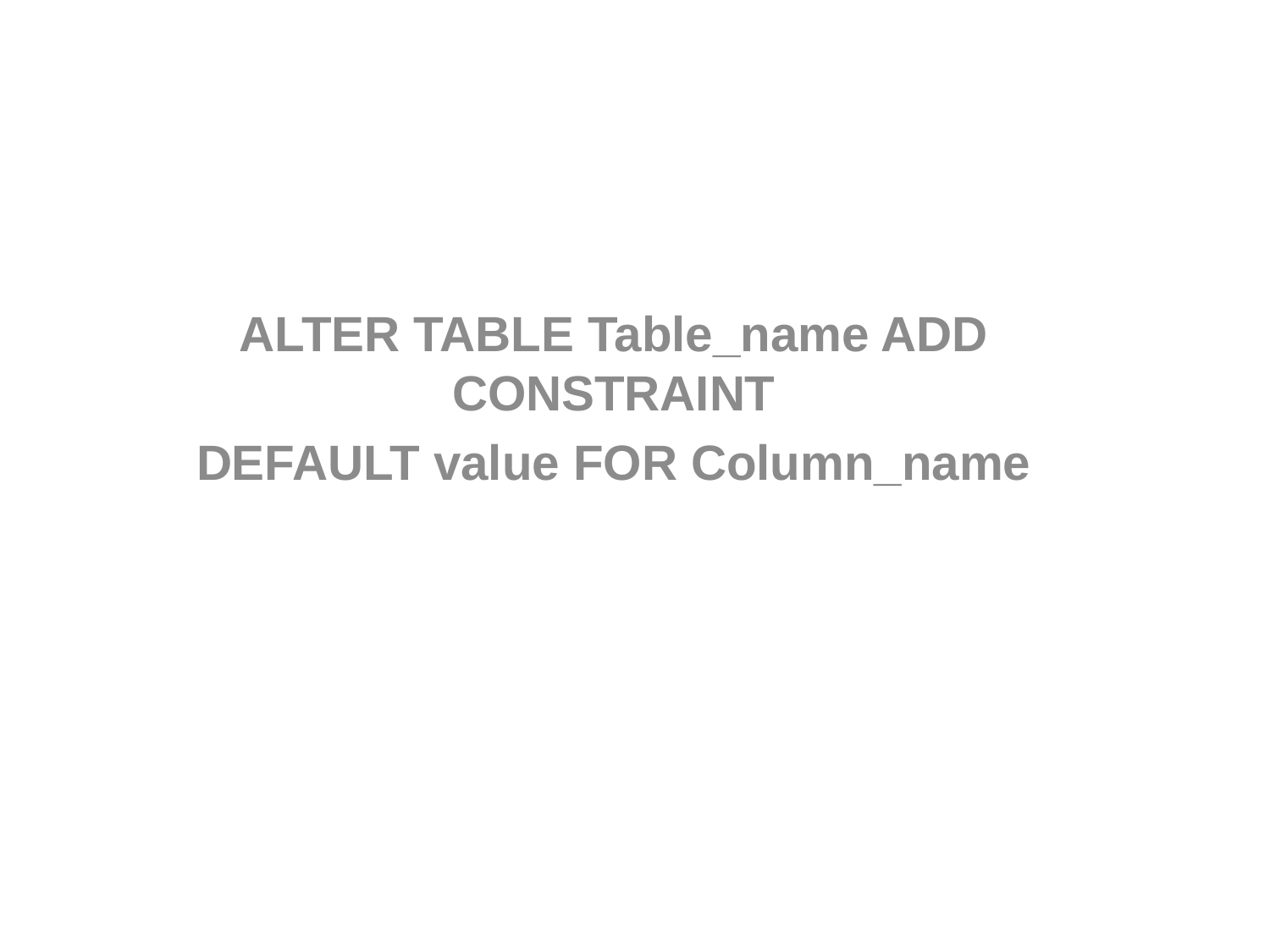

ALTER TABLE Table_name ADD CONSTRAINT
DEFAULT value FOR Column_name